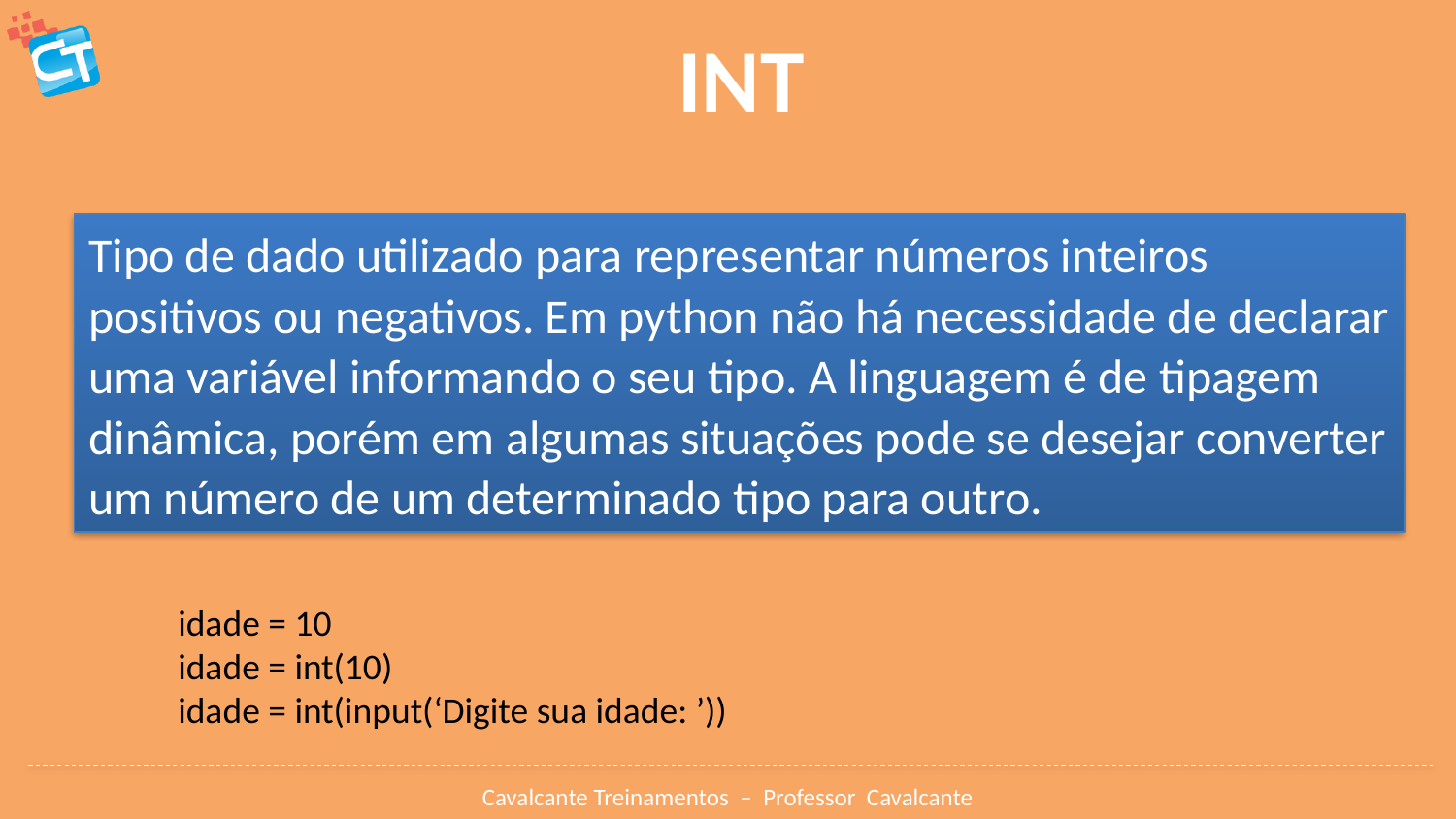

# INT
Tipo de dado utilizado para representar números inteiros positivos ou negativos. Em python não há necessidade de declarar uma variável informando o seu tipo. A linguagem é de tipagem dinâmica, porém em algumas situações pode se desejar converter um número de um determinado tipo para outro.
idade = 10
idade = int(10)
idade = int(input(‘Digite sua idade: ’))